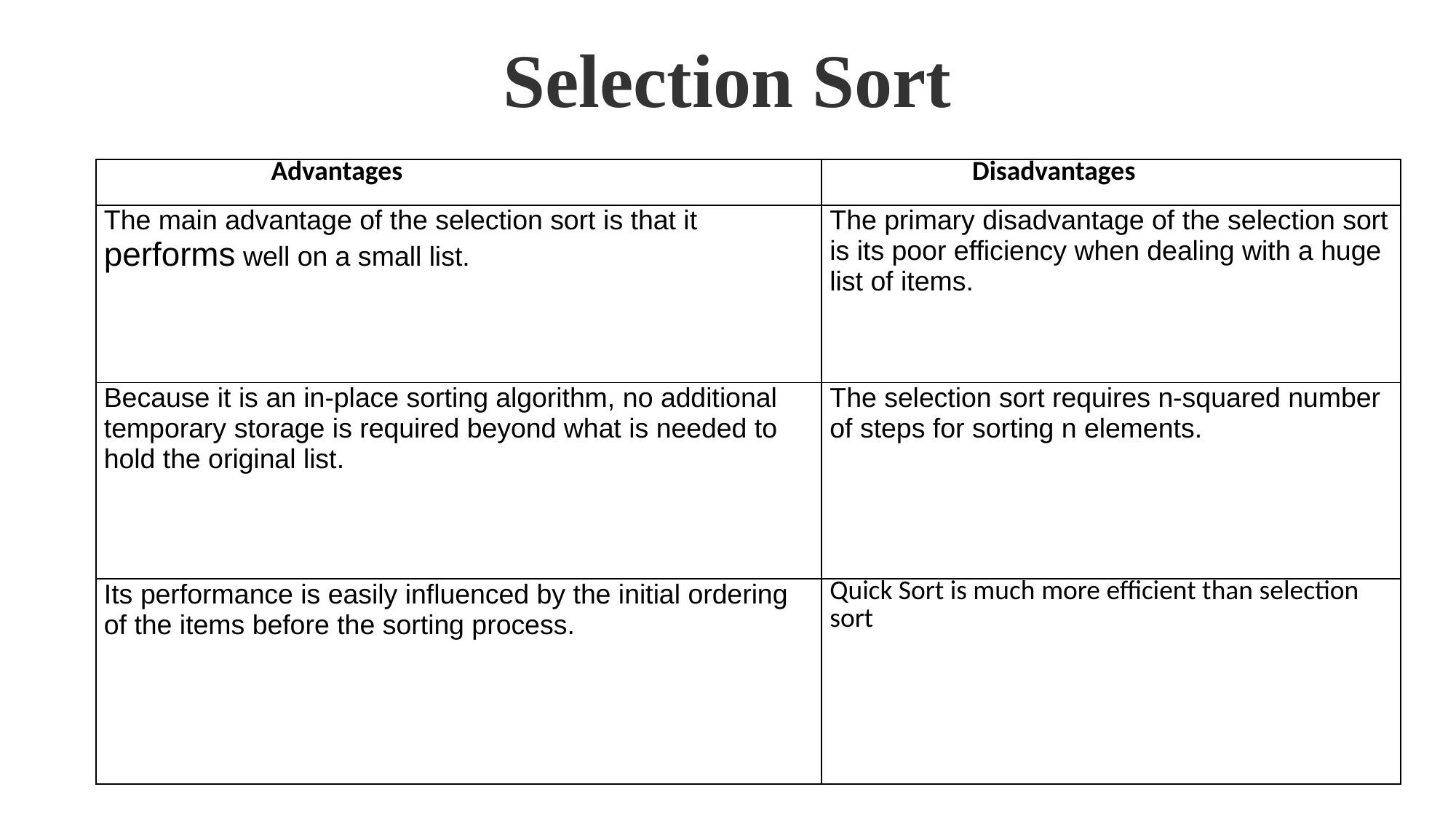

Selection Sort
| Advantages | Disadvantages |
| --- | --- |
| The main advantage of the selection sort is that it performs well on a small list. | The primary disadvantage of the selection sort is its poor efficiency when dealing with a huge list of items. |
| Because it is an in-place sorting algorithm, no additional temporary storage is required beyond what is needed to hold the original list. | The selection sort requires n-squared number of steps for sorting n elements. |
| Its performance is easily influenced by the initial ordering of the items before the sorting process. | Quick Sort is much more efficient than selection sort |